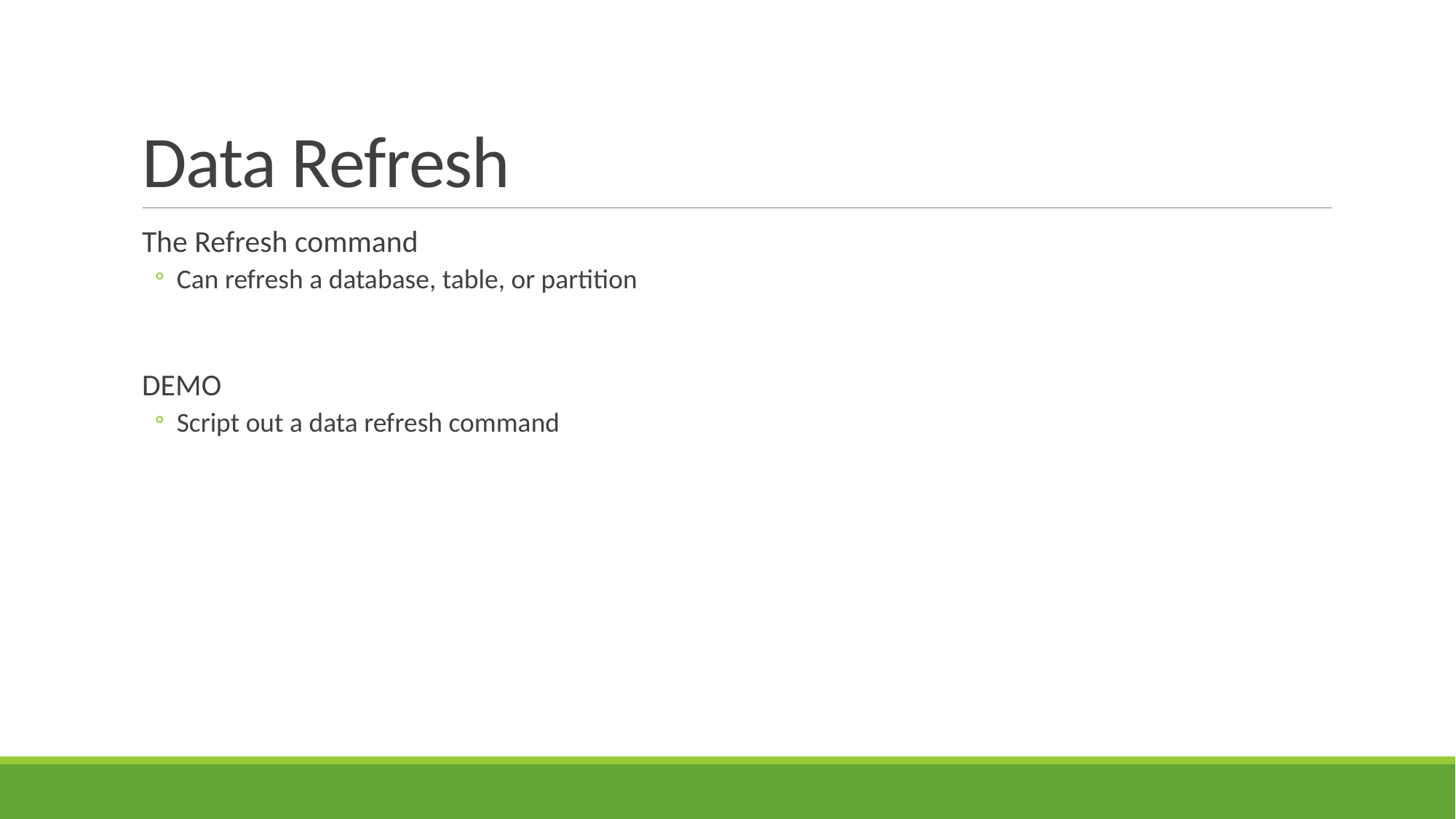

# Data Refresh
The Refresh command
Can refresh a database, table, or partition

DEMO
Script out a data refresh command